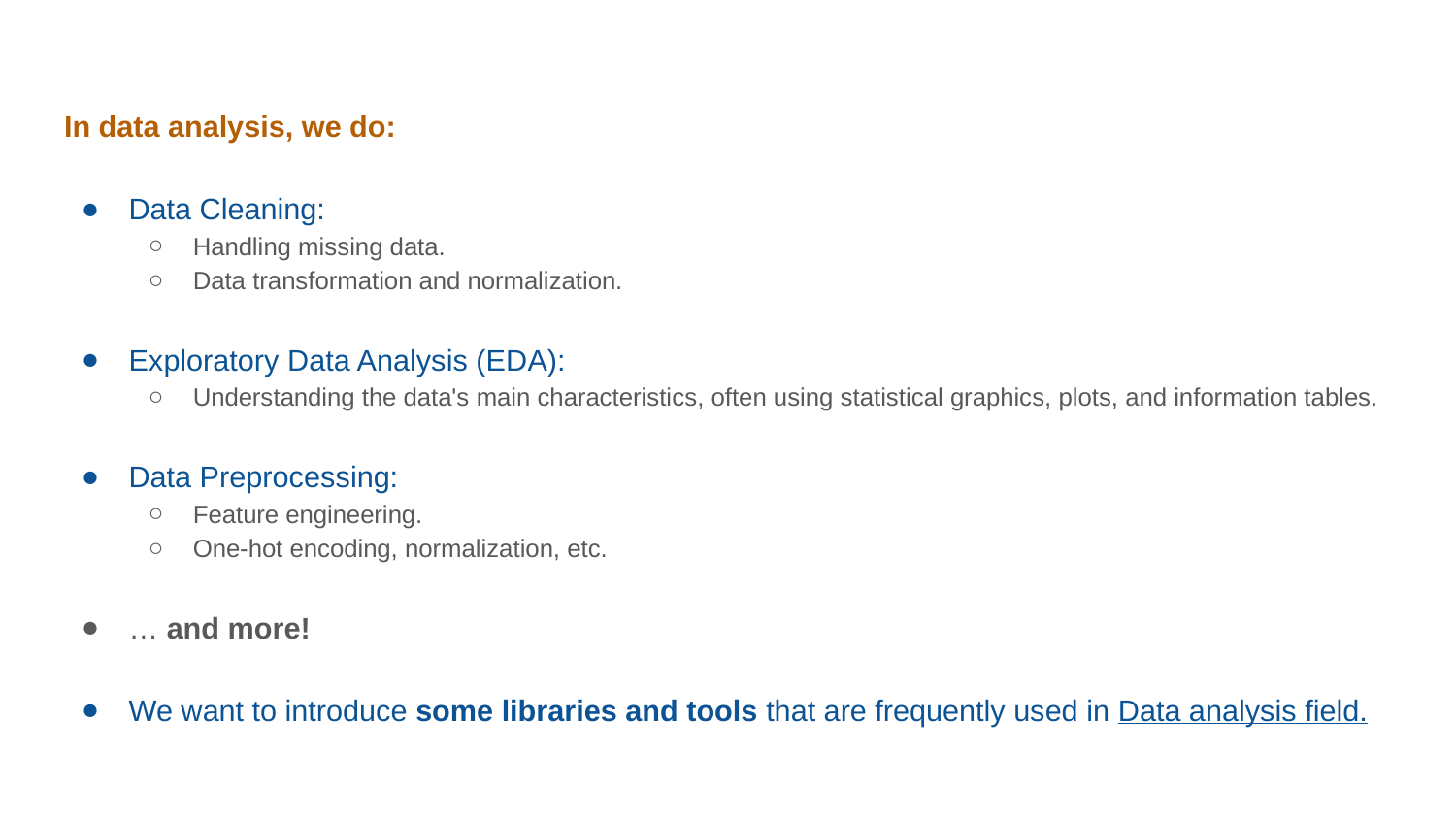

In data analysis, we do:

Data Cleaning:
Handling missing data.
Data transformation and normalization.

Exploratory Data Analysis (EDA):
Understanding the data's main characteristics, often using statistical graphics, plots, and information tables.

Data Preprocessing:
Feature engineering.
One-hot encoding, normalization, etc.

… and more!

We want to introduce some libraries and tools that are frequently used in Data analysis field.